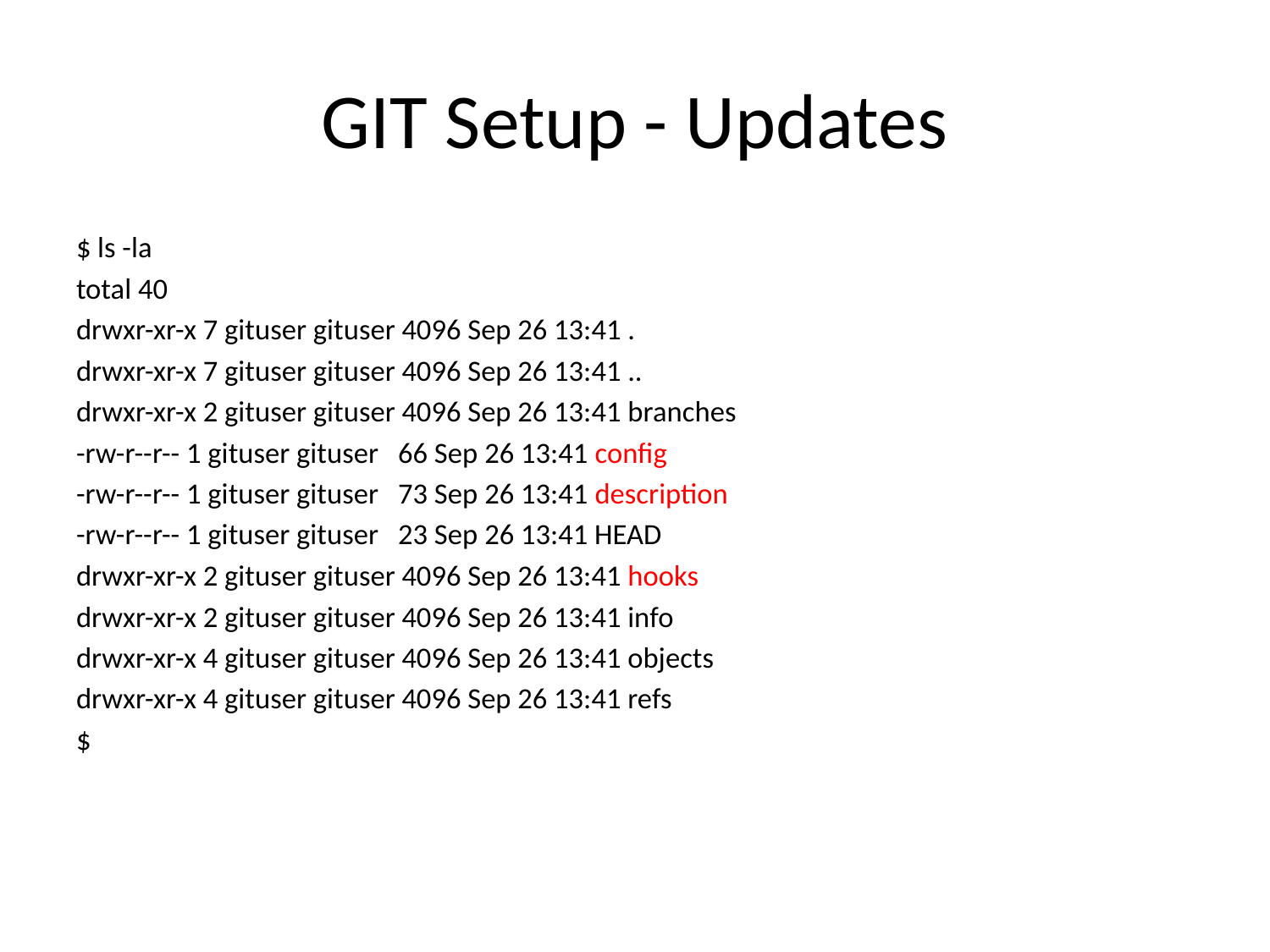

# GIT Setup - Updates
$ ls -la
total 40
drwxr-xr-x 7 gituser gituser 4096 Sep 26 13:41 .
drwxr-xr-x 7 gituser gituser 4096 Sep 26 13:41 ..
drwxr-xr-x 2 gituser gituser 4096 Sep 26 13:41 branches
-rw-r--r-- 1 gituser gituser   66 Sep 26 13:41 config
-rw-r--r-- 1 gituser gituser   73 Sep 26 13:41 description
-rw-r--r-- 1 gituser gituser   23 Sep 26 13:41 HEAD
drwxr-xr-x 2 gituser gituser 4096 Sep 26 13:41 hooks
drwxr-xr-x 2 gituser gituser 4096 Sep 26 13:41 info
drwxr-xr-x 4 gituser gituser 4096 Sep 26 13:41 objects
drwxr-xr-x 4 gituser gituser 4096 Sep 26 13:41 refs
$